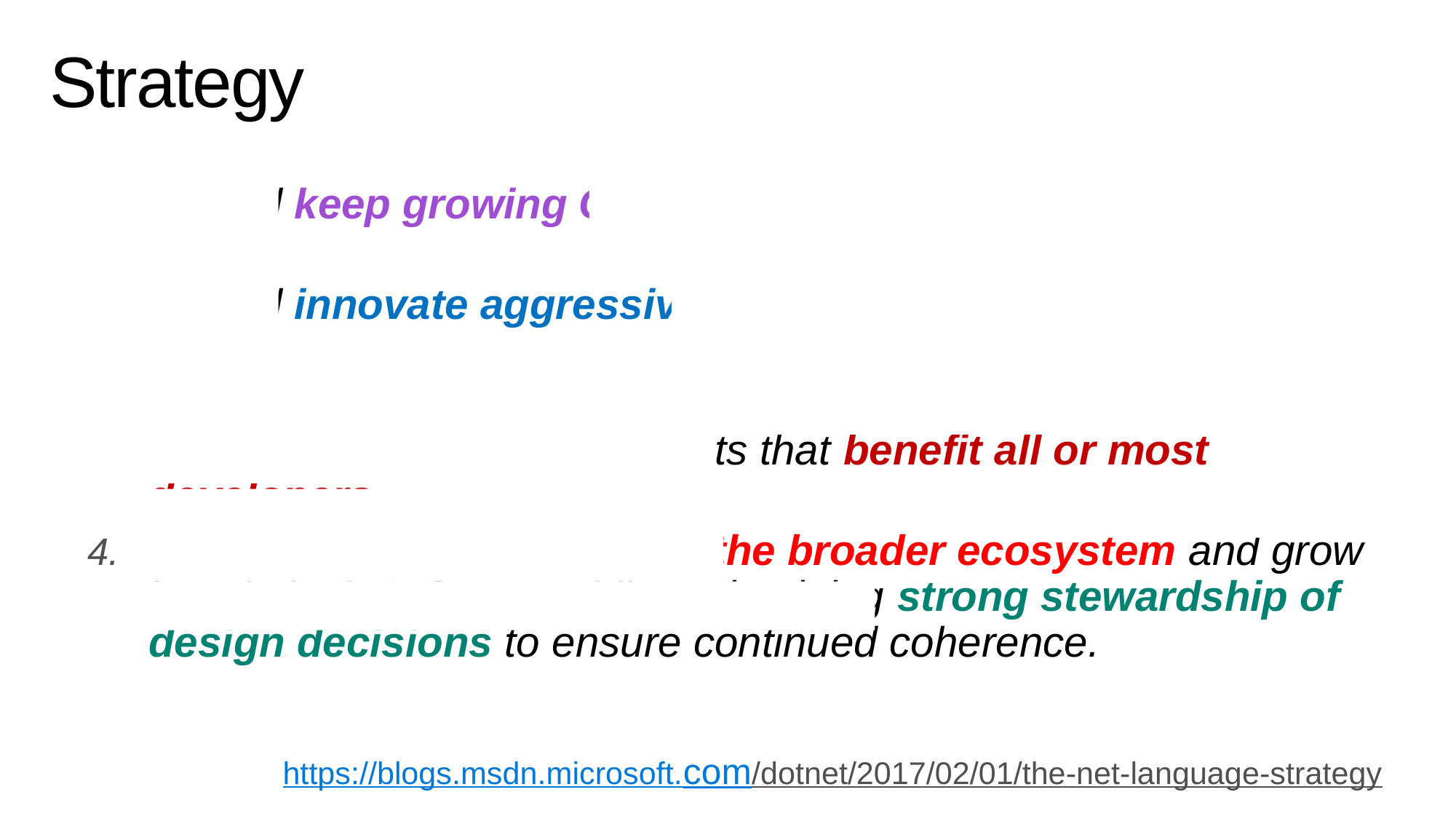

# Strategy
We will keep growing C# to meet the evolving needs of developers and remain a state of the art programming language.
We will innovate aggressively  , while being very careful to stay within the spirit of the language.
Given the diversity of the developer base, we will prefer language and performance improvements that benefit all or most developers
We will continue to empower the broader ecosystem and grow its role in C#’s future, while maintaining strong stewardship of design decisions to ensure continued coherence.

https://blogs.msdn.microsoft.com/dotnet/2017/02/01/the-net-language-strategy